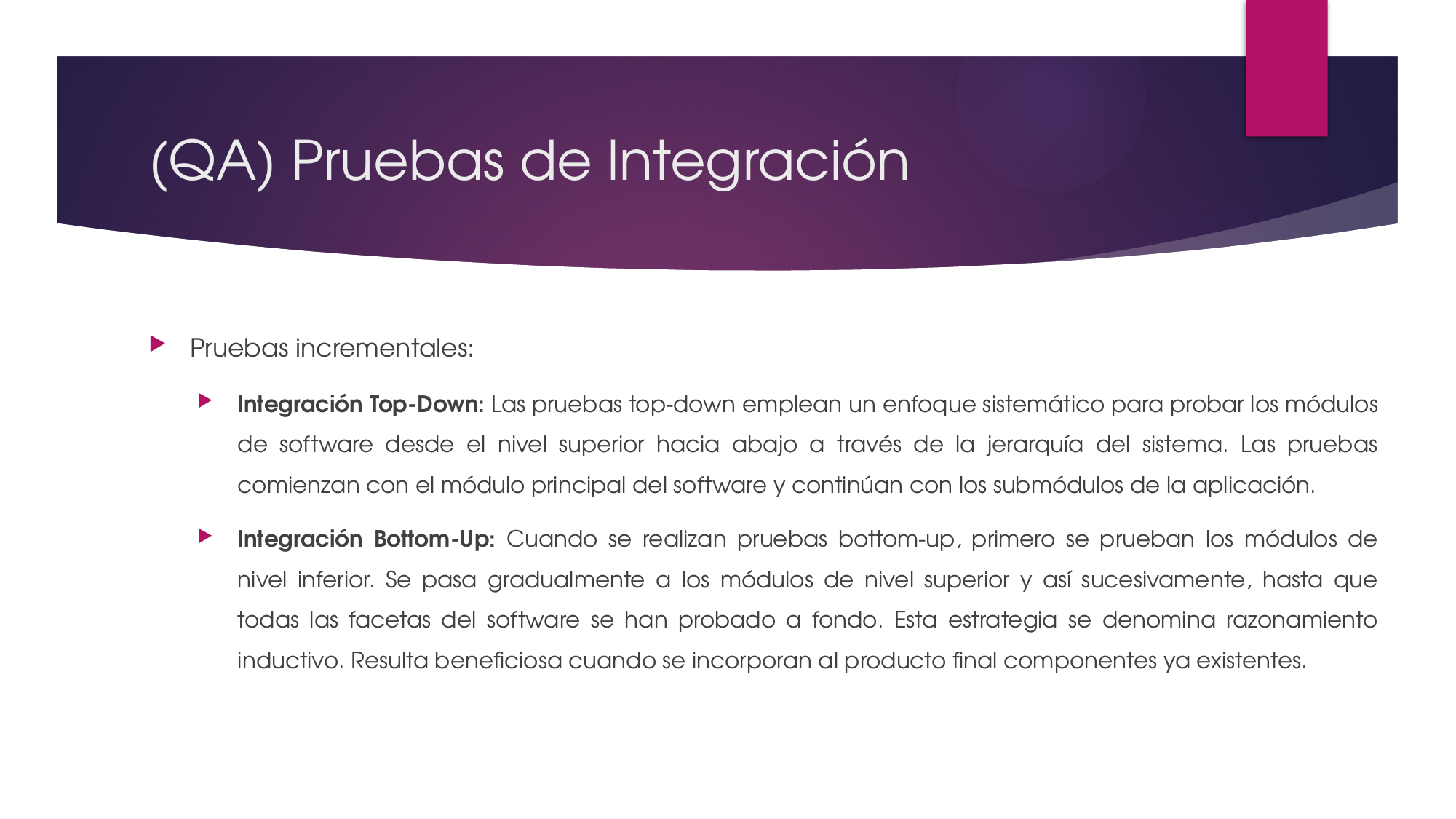

# (QA) Pruebas de Integración
Pruebas incrementales:
Integración Top-Down: Las pruebas top-down emplean un enfoque sistemático para probar los módulos de software desde el nivel superior hacia abajo a través de la jerarquía del sistema. Las pruebas comienzan con el módulo principal del software y continúan con los submódulos de la aplicación.
Integración Bottom-Up: Cuando se realizan pruebas bottom-up, primero se prueban los módulos de nivel inferior. Se pasa gradualmente a los módulos de nivel superior y así sucesivamente, hasta que todas las facetas del software se han probado a fondo. Esta estrategia se denomina razonamiento inductivo. Resulta beneficiosa cuando se incorporan al producto final componentes ya existentes.